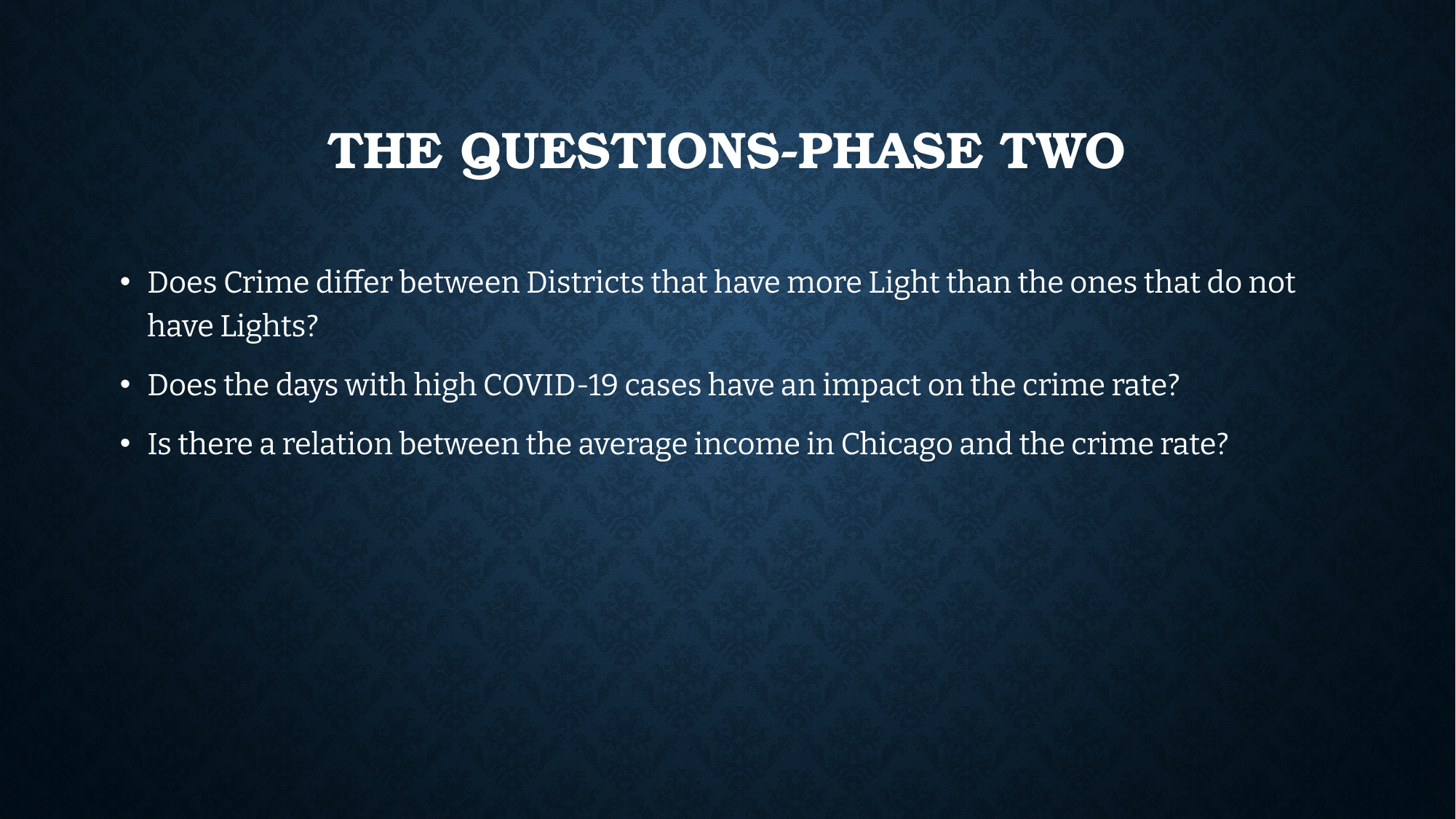

# The Questions-Phase TWO
Does Crime differ between Districts that have more Light than the ones that do not have Lights?
Does the days with high COVID-19 cases have an impact on the crime rate?
Is there a relation between the average income in Chicago and the crime rate?